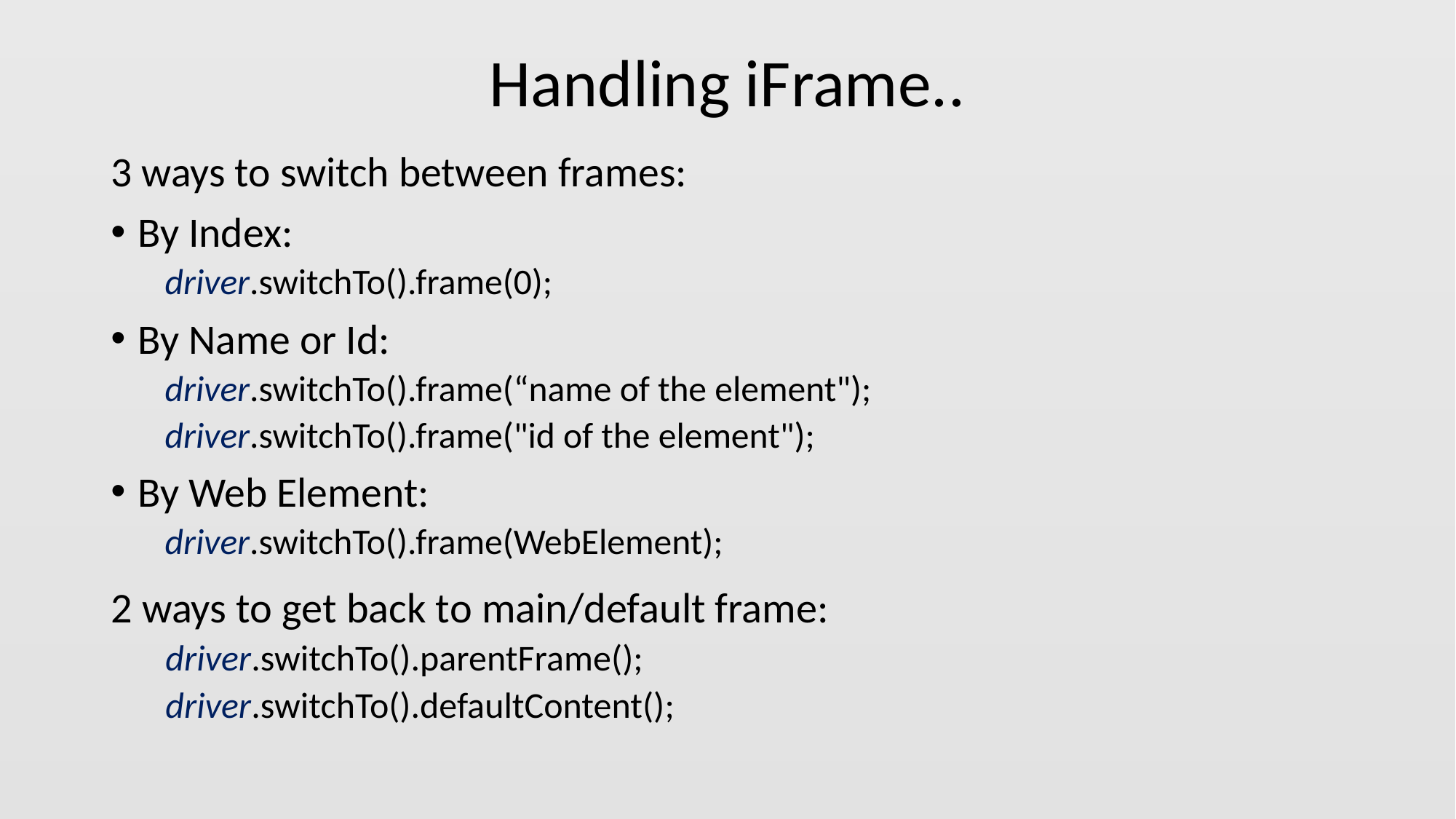

# Handling iFrame..
3 ways to switch between frames:
By Index:
driver.switchTo().frame(0);
By Name or Id:
driver.switchTo().frame(“name of the element");
driver.switchTo().frame("id of the element");
By Web Element:
driver.switchTo().frame(WebElement);

2 ways to get back to main/default frame:
driver.switchTo().parentFrame();
driver.switchTo().defaultContent();